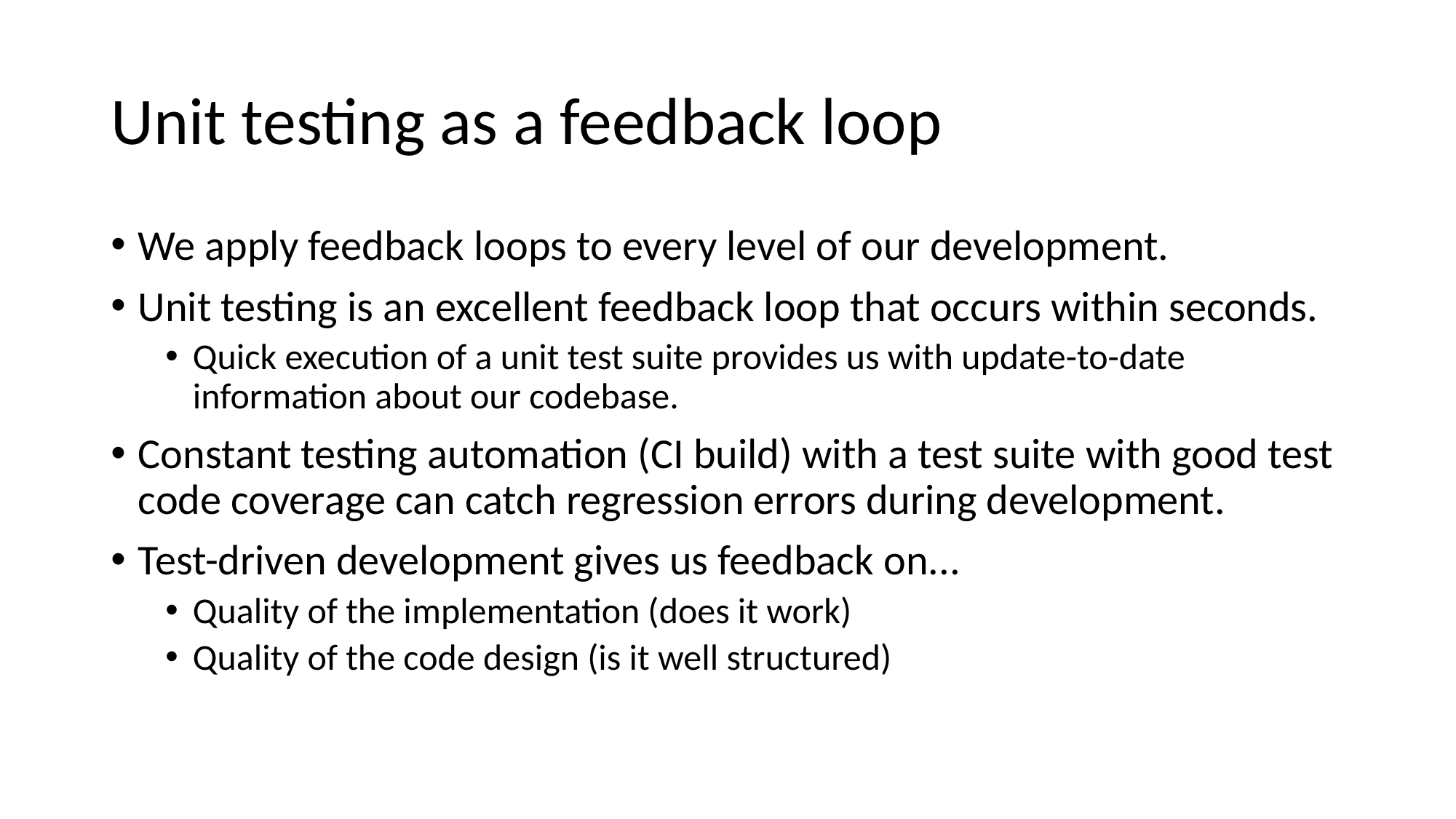

# Unit testing as a feedback loop
We apply feedback loops to every level of our development.
Unit testing is an excellent feedback loop that occurs within seconds.
Quick execution of a unit test suite provides us with update-to-date information about our codebase.
Constant testing automation (CI build) with a test suite with good test code coverage can catch regression errors during development.
Test-driven development gives us feedback on...
Quality of the implementation (does it work)
Quality of the code design (is it well structured)